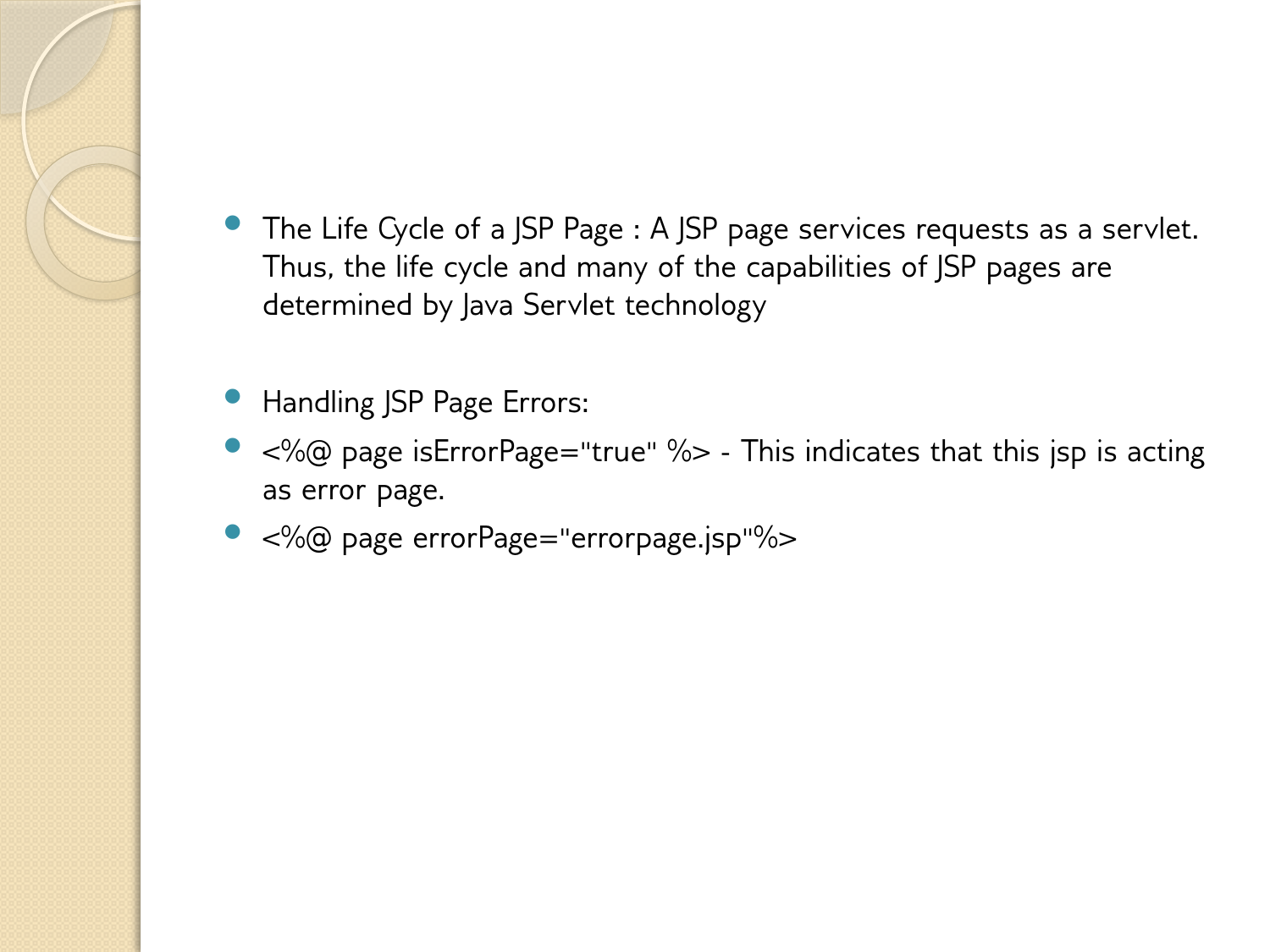

#
The Life Cycle of a JSP Page : A JSP page services requests as a servlet. Thus, the life cycle and many of the capabilities of JSP pages are determined by Java Servlet technology

Handling JSP Page Errors:
<%@ page isErrorPage="true" %> - This indicates that this jsp is acting as error page.
<%@ page errorPage="errorpage.jsp"%>